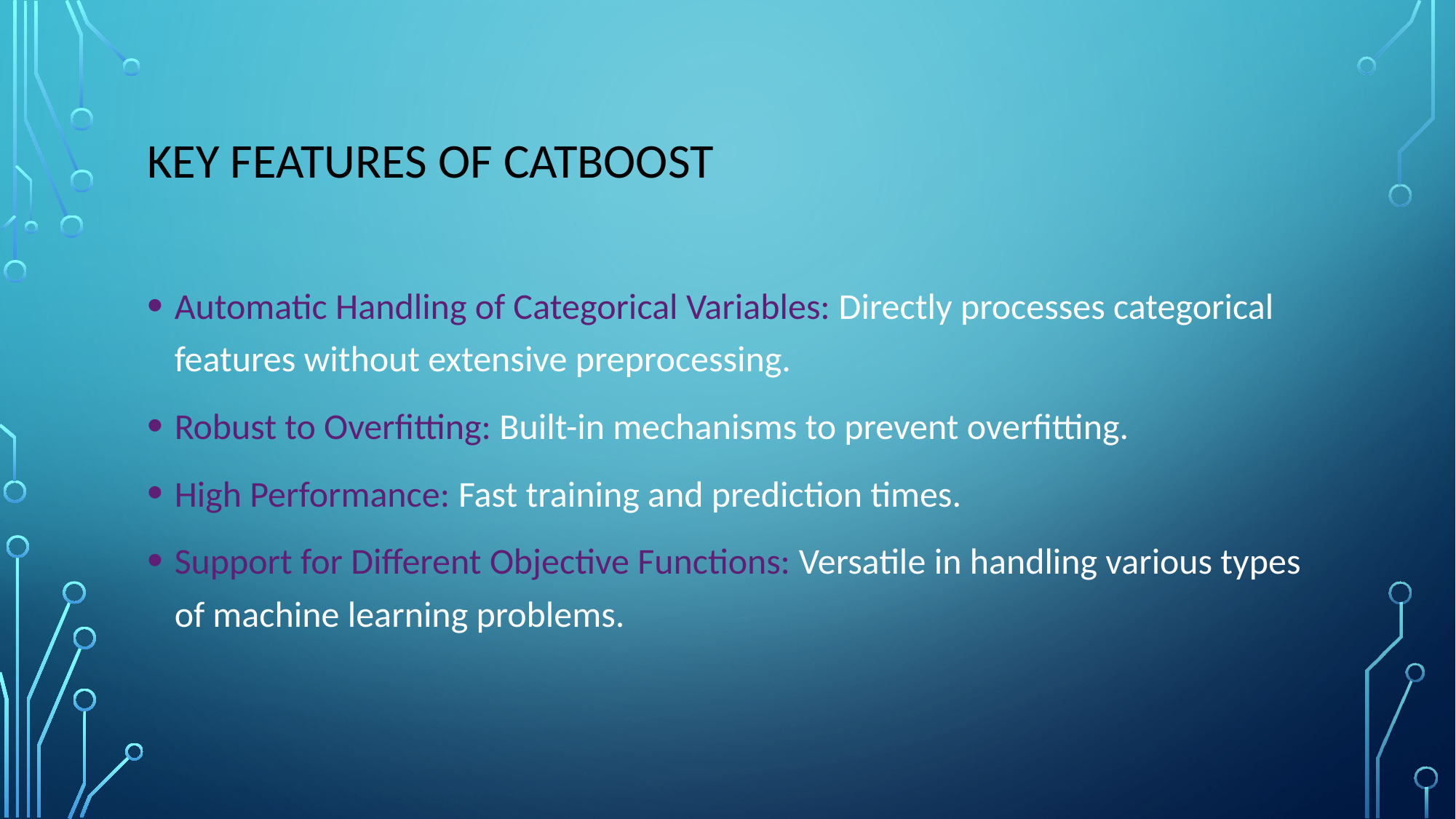

# Key Features of CatBoost
Automatic Handling of Categorical Variables: Directly processes categorical features without extensive preprocessing.
Robust to Overfitting: Built-in mechanisms to prevent overfitting.
High Performance: Fast training and prediction times.
Support for Different Objective Functions: Versatile in handling various types of machine learning problems.